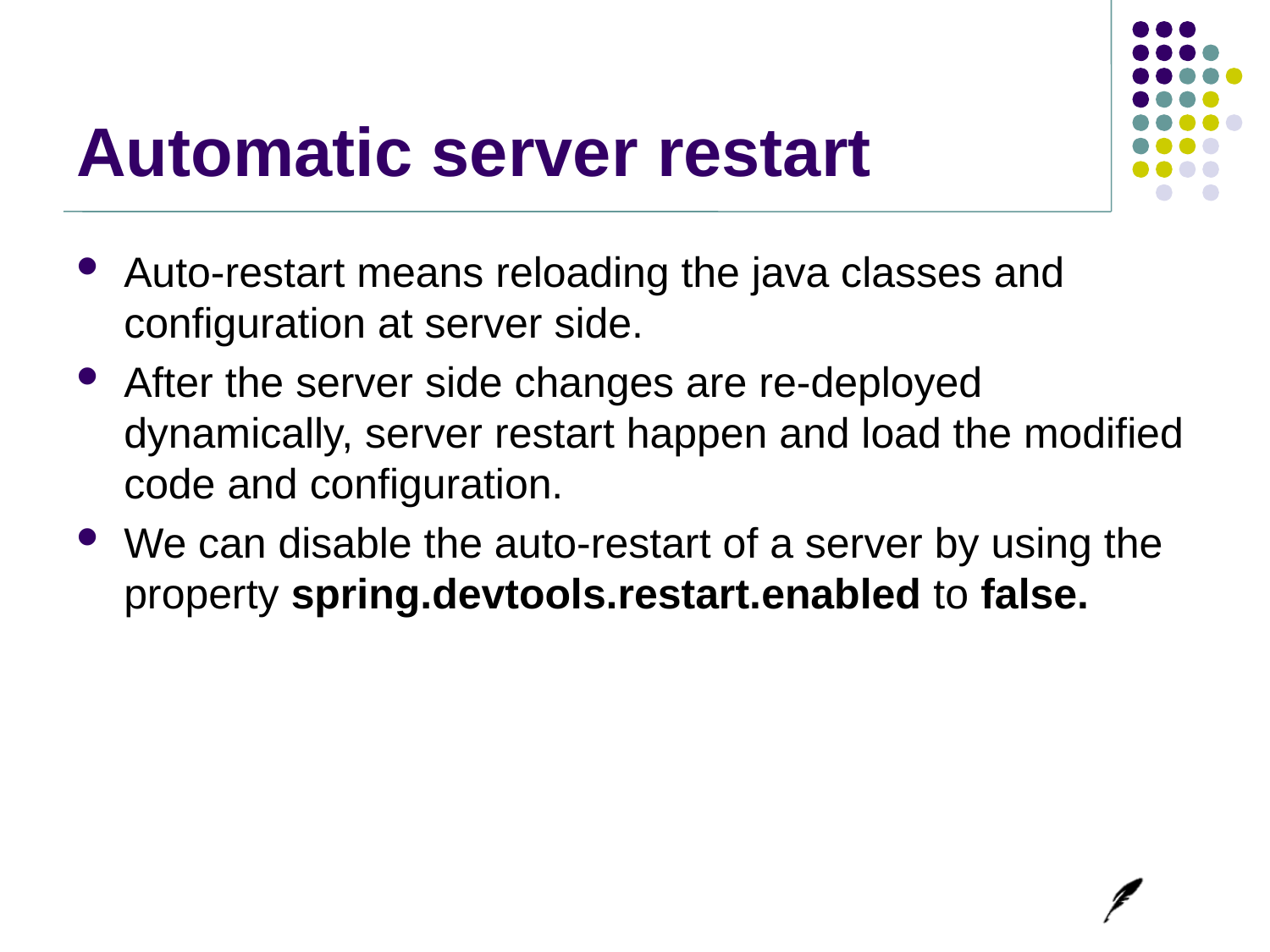

# Automatic server restart
Auto-restart means reloading the java classes and configuration at server side.
After the server side changes are re-deployed dynamically, server restart happen and load the modified code and configuration.
We can disable the auto-restart of a server by using the property spring.devtools.restart.enabled to false.